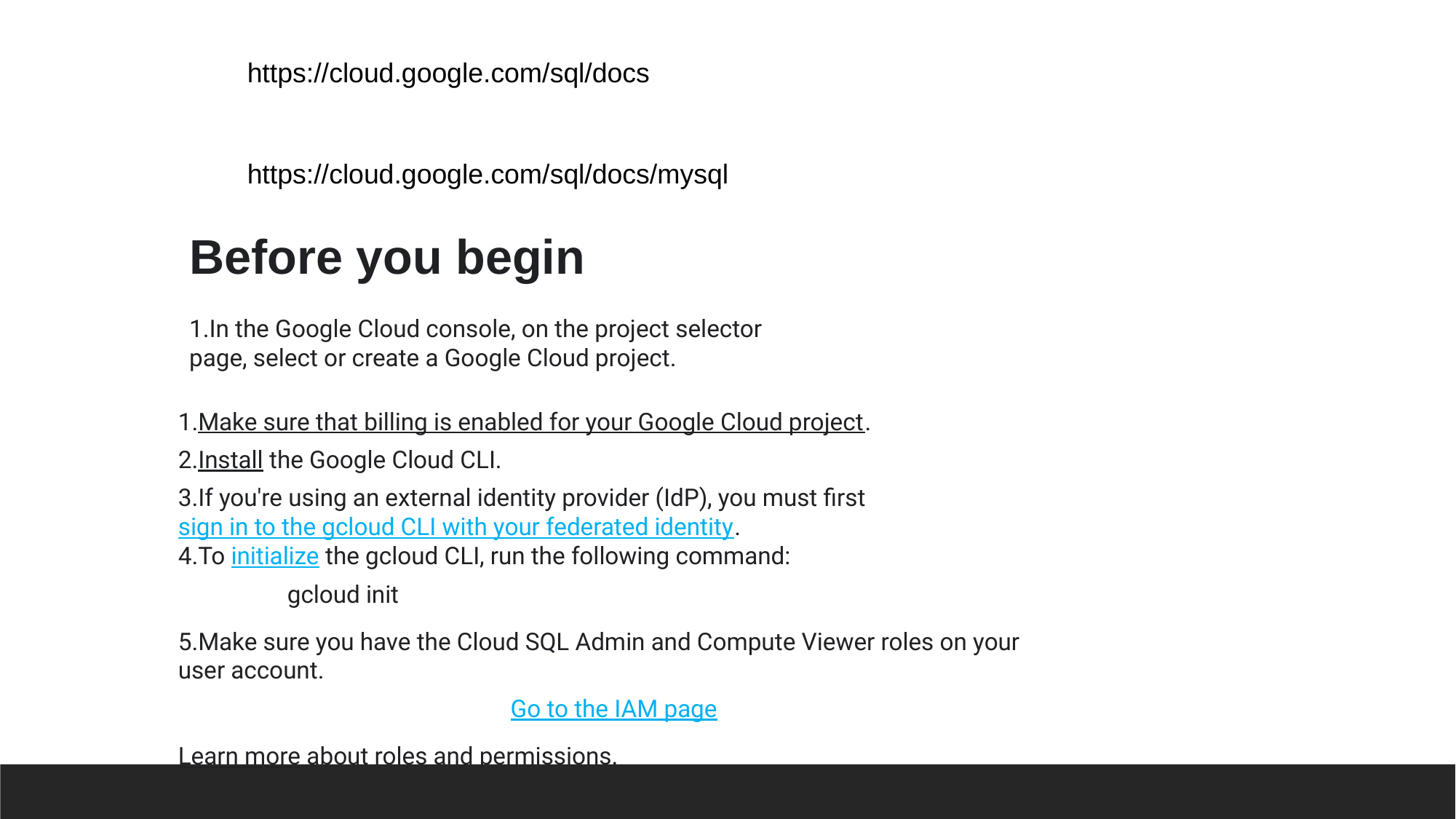

https://cloud.google.com/sql/docs
https://cloud.google.com/sql/docs/mysql
Before you begin
In the Google Cloud console, on the project selector page, select or create a Google Cloud project.
Make sure that billing is enabled for your Google Cloud project.
Install the Google Cloud CLI.
If you're using an external identity provider (IdP), you must first sign in to the gcloud CLI with your federated identity.
To initialize the gcloud CLI, run the following command:
gcloud init
Make sure you have the Cloud SQL Admin and Compute Viewer roles on your user account.
Go to the IAM page
Learn more about roles and permissions.